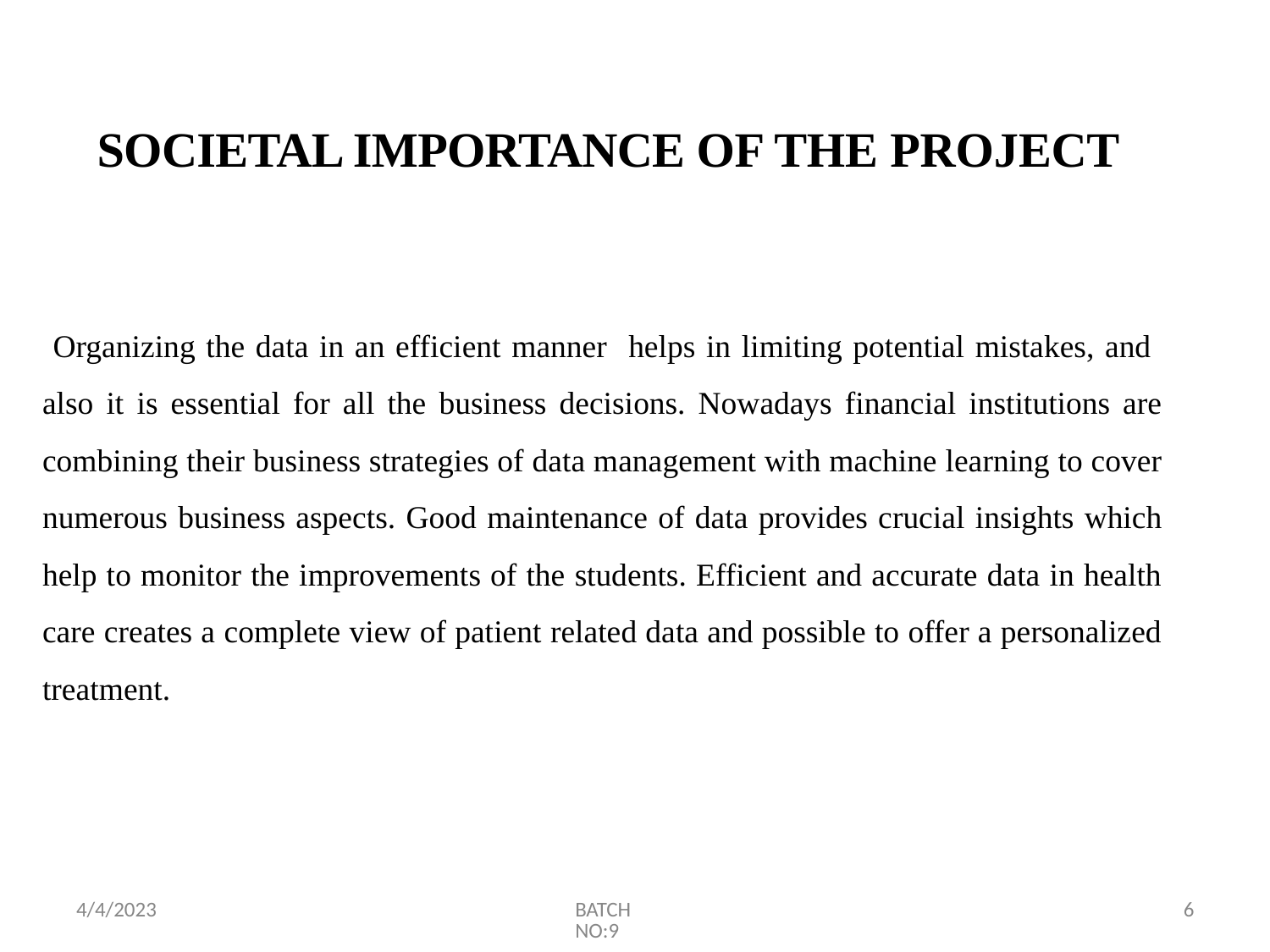

# SOCIETAL IMPORTANCE OF THE PROJECT
 Organizing the data in an efficient manner  helps in limiting potential mistakes, and  also it is essential for all the business decisions. Nowadays financial institutions are combining their business strategies of data management with machine learning to cover numerous business aspects. Good maintenance of data provides crucial insights which help to monitor the improvements of the students. Efficient and accurate data in health care creates a complete view of patient related data and possible to offer a personalized treatment.
4/4/2023
BATCH NO:9
6